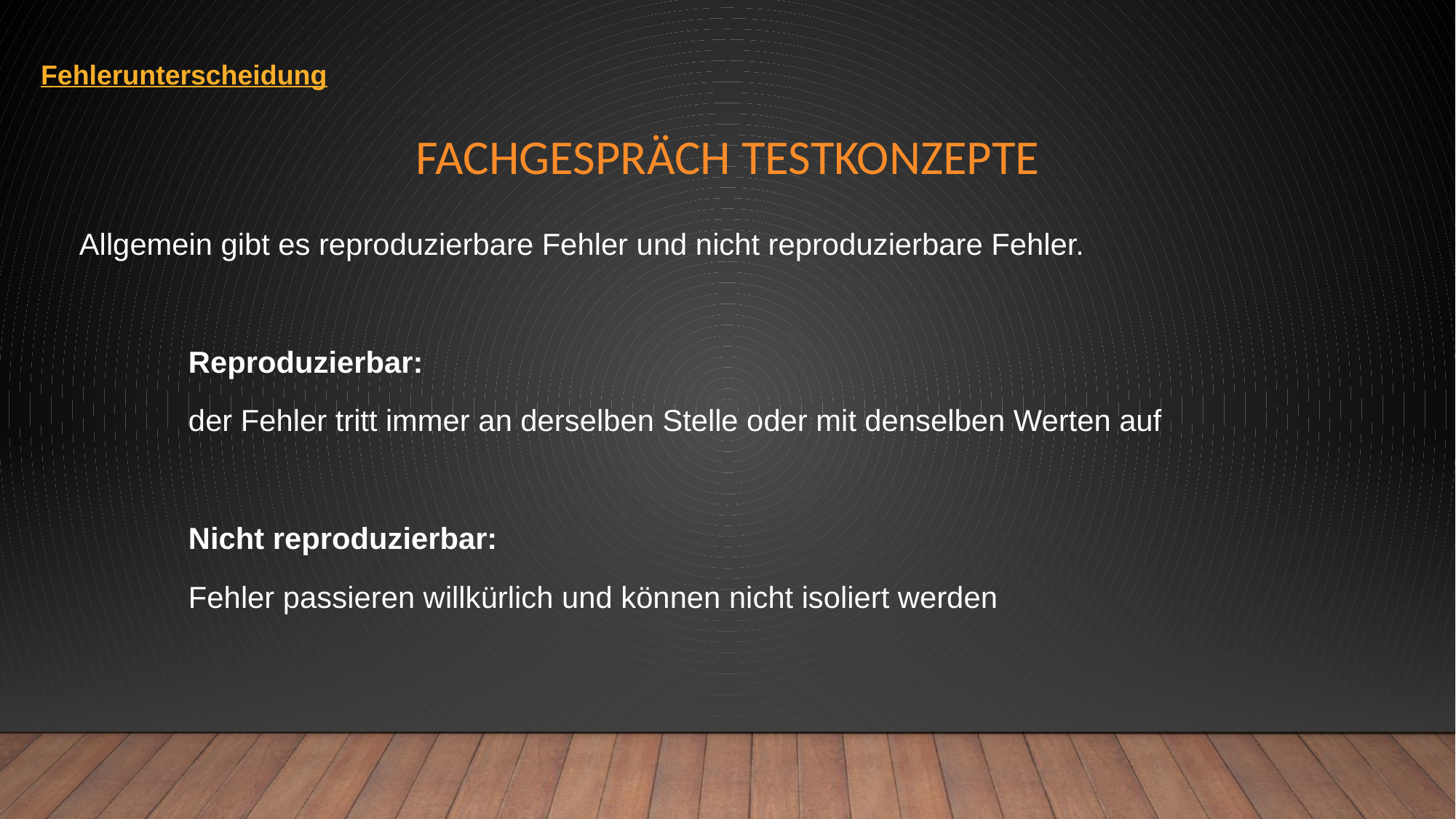

Fehlerunterscheidung
# Fachgespräch Testkonzepte
Allgemein gibt es reproduzierbare Fehler und nicht reproduzierbare Fehler.

	Reproduzierbar:
	der Fehler tritt immer an derselben Stelle oder mit denselben Werten auf

	Nicht reproduzierbar:
	Fehler passieren willkürlich und können nicht isoliert werden